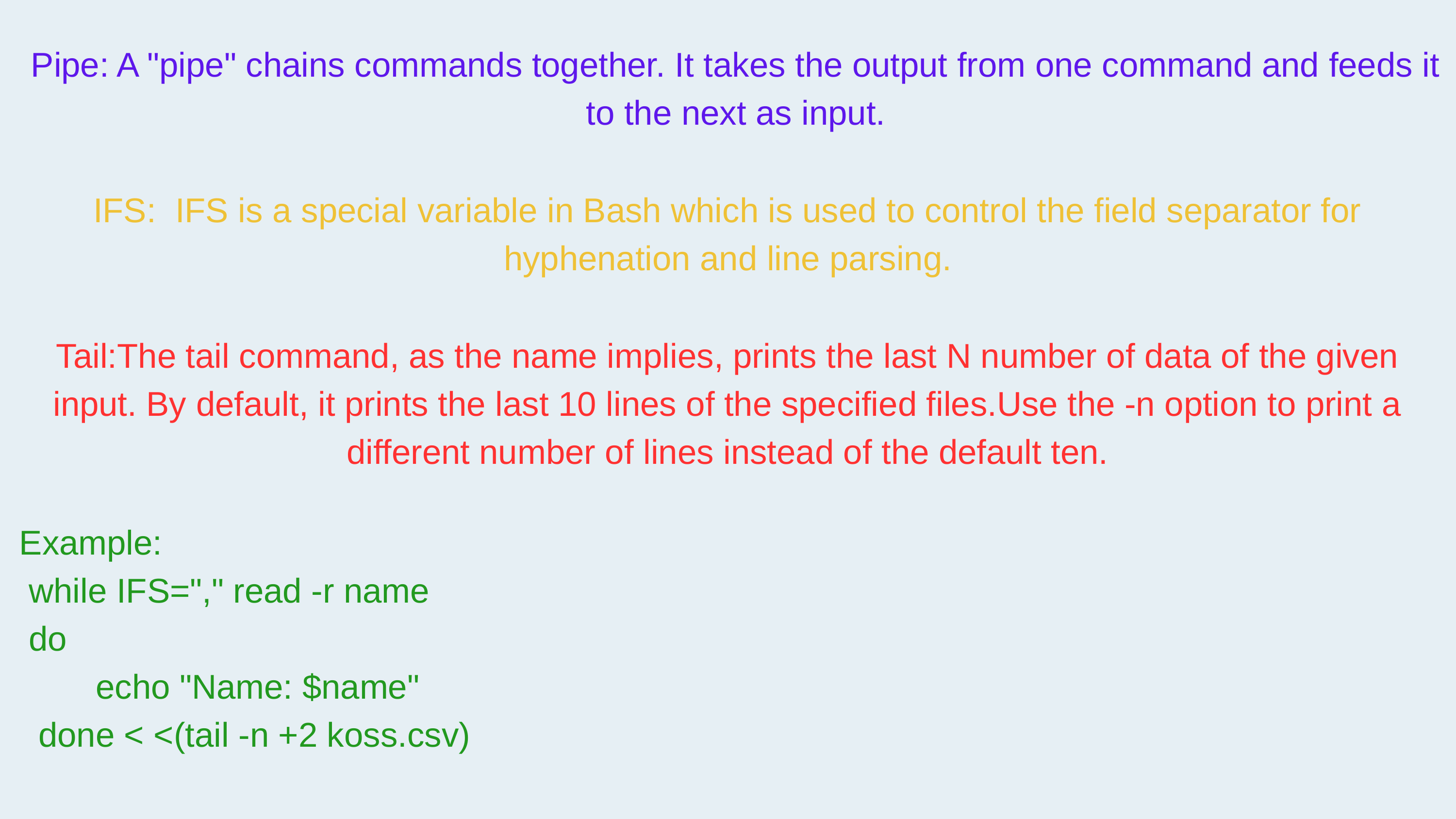

Pipe: A "pipe" chains commands together. It takes the output from one command and feeds it to the next as input.
IFS:  IFS is a special variable in Bash which is used to control the field separator for hyphenation and line parsing.
Tail:The tail command, as the name implies, prints the last N number of data of the given input. By default, it prints the last 10 lines of the specified files.Use the -n option to print a different number of lines instead of the default ten.
Example:
 while IFS="," read -r name
 do
        echo "Name: $name"
  done < <(tail -n +2 koss.csv)